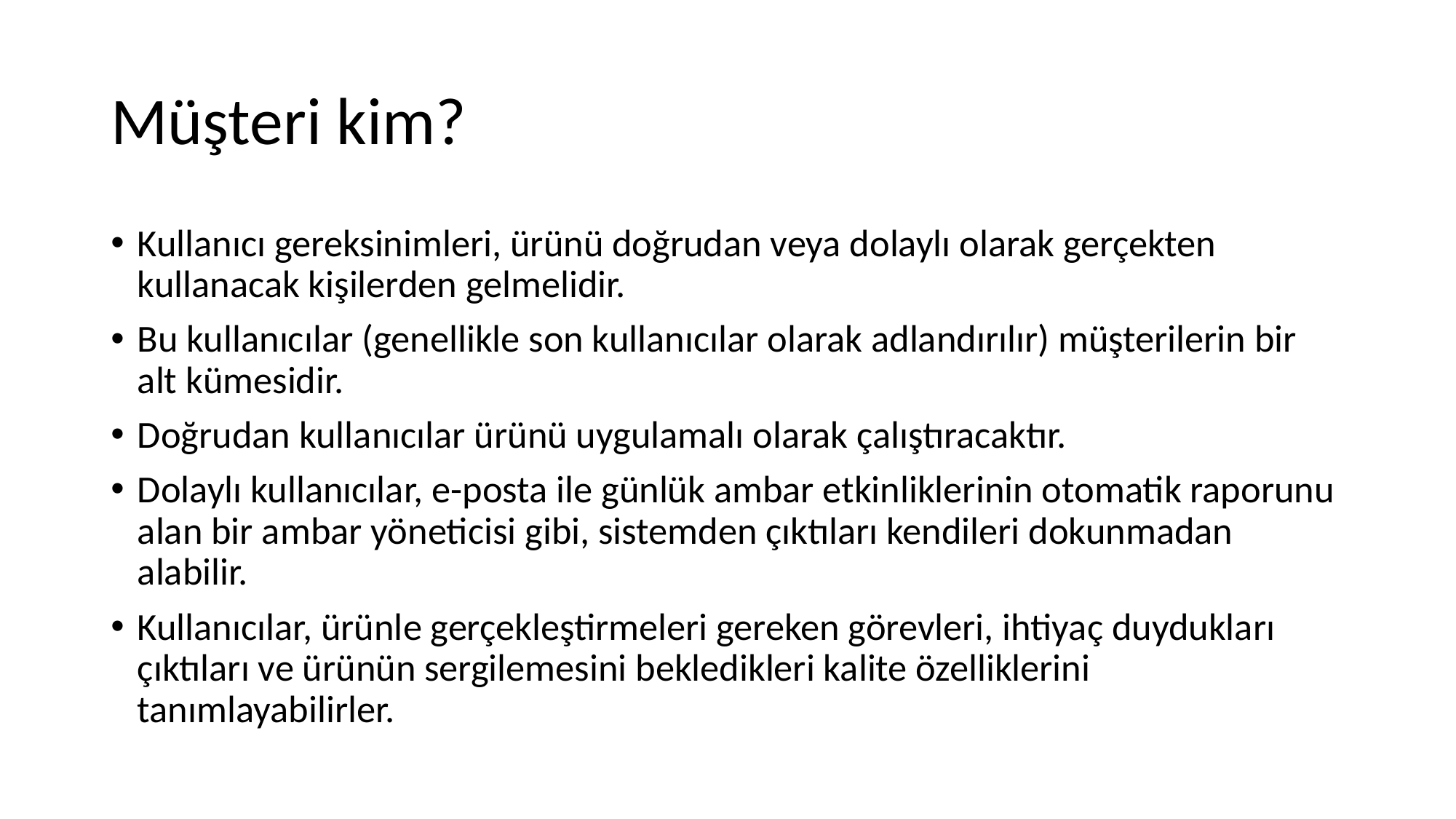

# Müşteri kim?
Kullanıcı gereksinimleri, ürünü doğrudan veya dolaylı olarak gerçekten kullanacak kişilerden gelmelidir.
Bu kullanıcılar (genellikle son kullanıcılar olarak adlandırılır) müşterilerin bir alt kümesidir.
Doğrudan kullanıcılar ürünü uygulamalı olarak çalıştıracaktır.
Dolaylı kullanıcılar, e-posta ile günlük ambar etkinliklerinin otomatik raporunu alan bir ambar yöneticisi gibi, sistemden çıktıları kendileri dokunmadan alabilir.
Kullanıcılar, ürünle gerçekleştirmeleri gereken görevleri, ihtiyaç duydukları çıktıları ve ürünün sergilemesini bekledikleri kalite özelliklerini tanımlayabilirler.